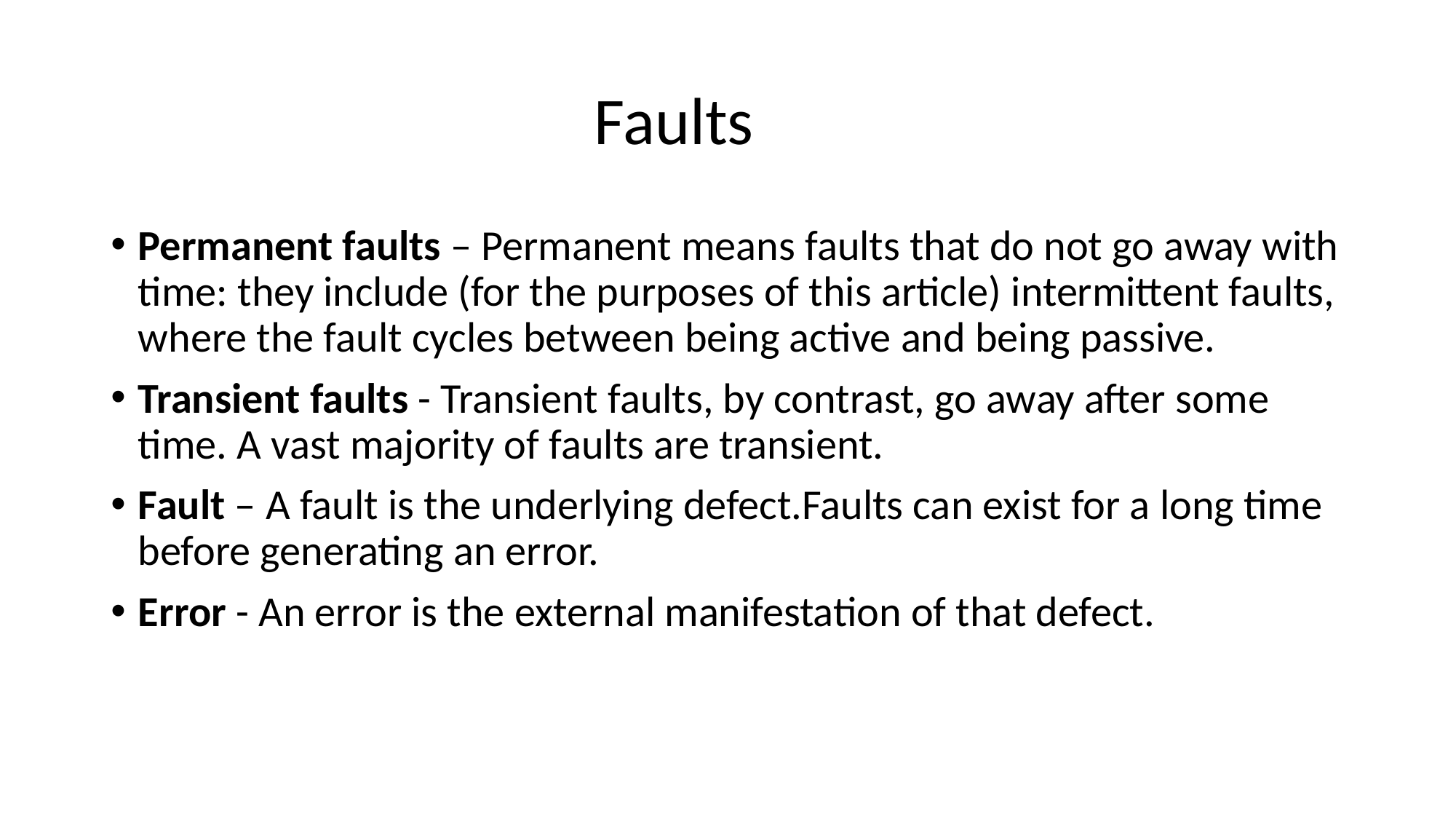

# Faults
Permanent faults – Permanent means faults that do not go away with time: they include (for the purposes of this article) intermittent faults, where the fault cycles between being active and being passive.
Transient faults - Transient faults, by contrast, go away after some time. A vast majority of faults are transient.
Fault – A fault is the underlying defect.Faults can exist for a long time before generating an error.
Error - An error is the external manifestation of that defect.